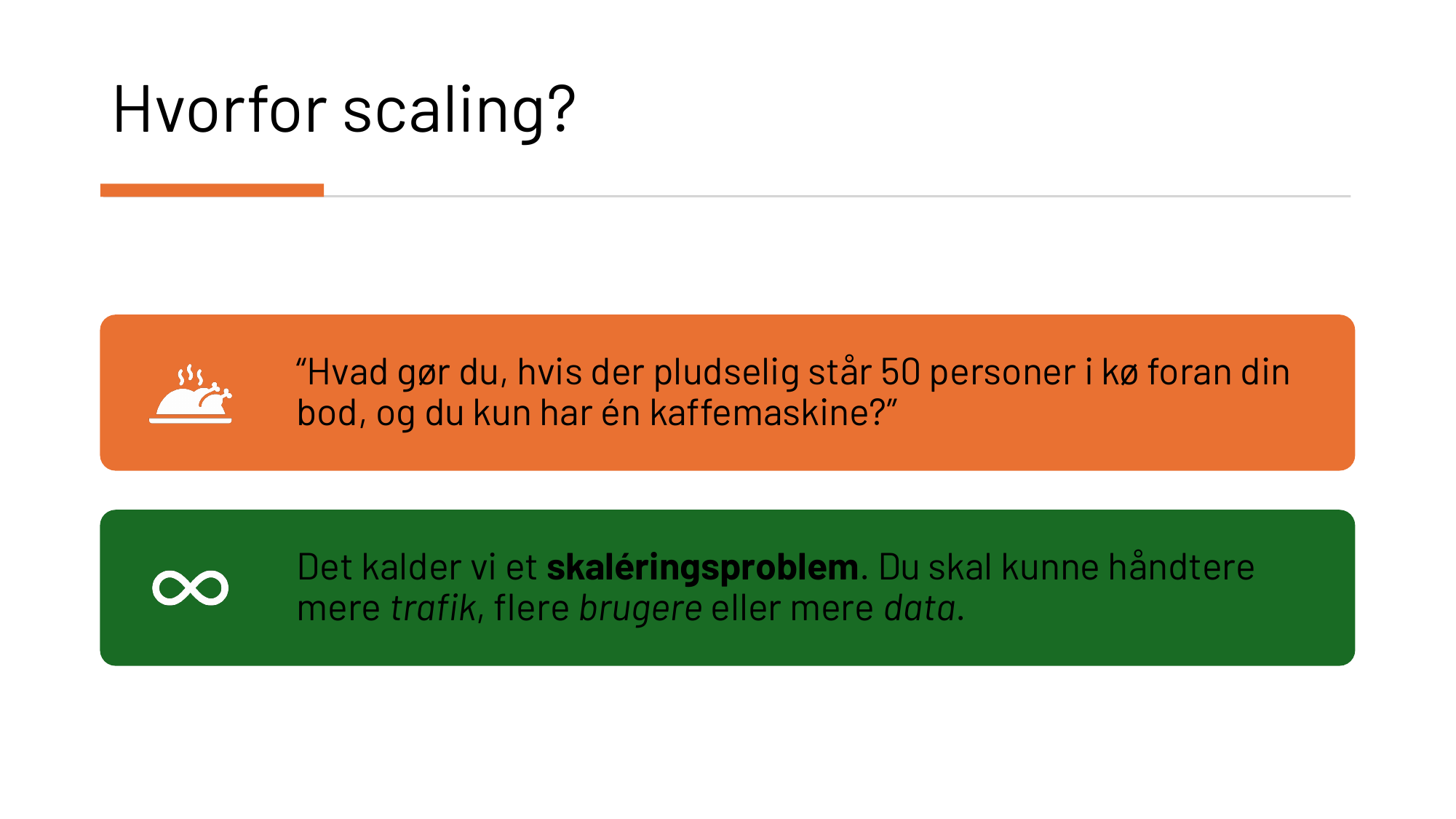

# Hvorfor scaling?

“Hvad gør du, hvis der pludselig står 50 personer i kø foran din bod, og du kun har én kaffemaskine?”
Det kalder vi et skaléringsproblem. Du skal kunne håndtere mere trafik, flere brugere eller mere data.